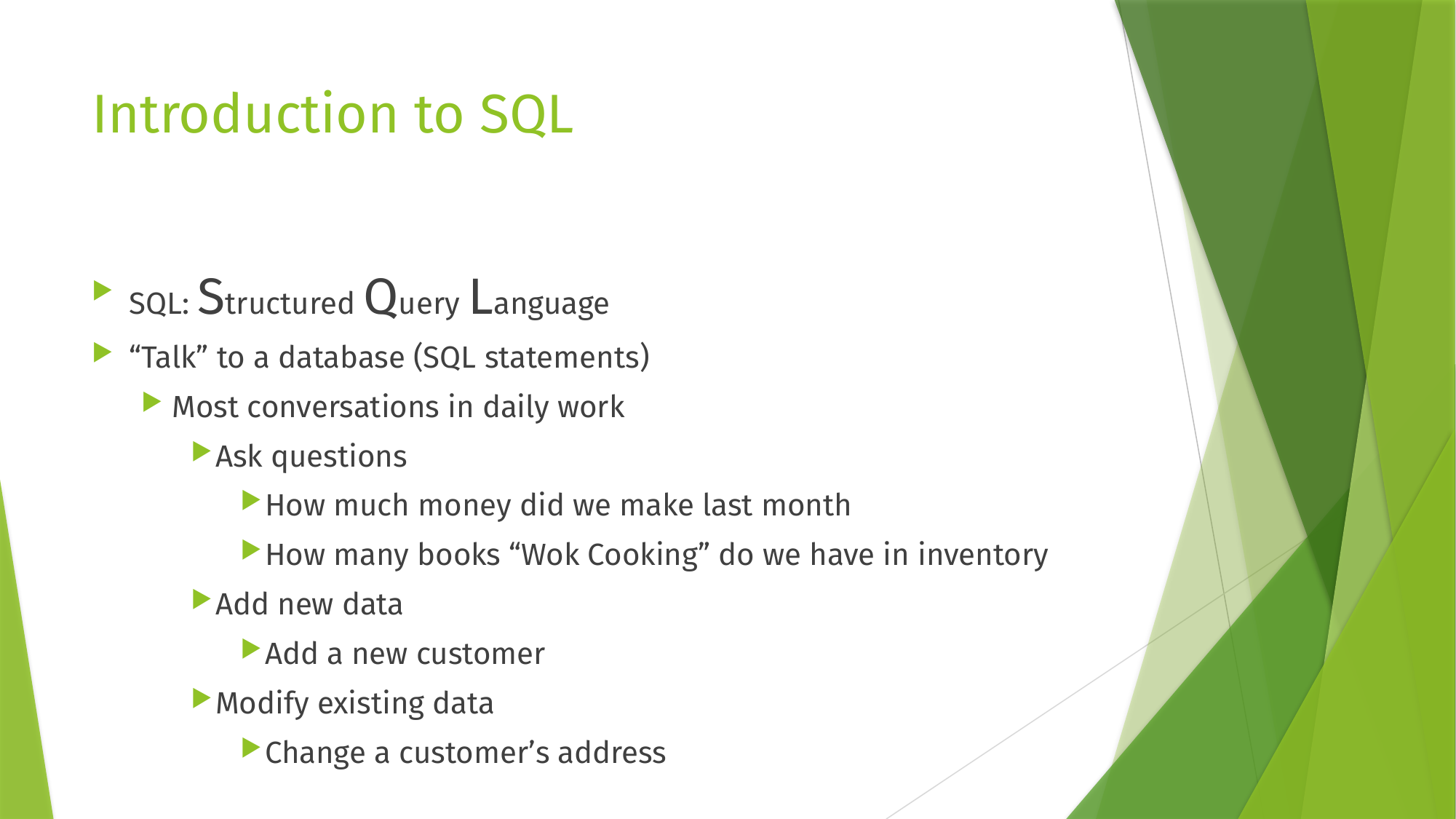

# Introduction to SQL
SQL: Structured Query Language
“Talk” to a database (SQL statements)
Most conversations in daily work
Ask questions
How much money did we make last month
How many books “Wok Cooking” do we have in inventory
Add new data
Add a new customer
Modify existing data
Change a customer’s address